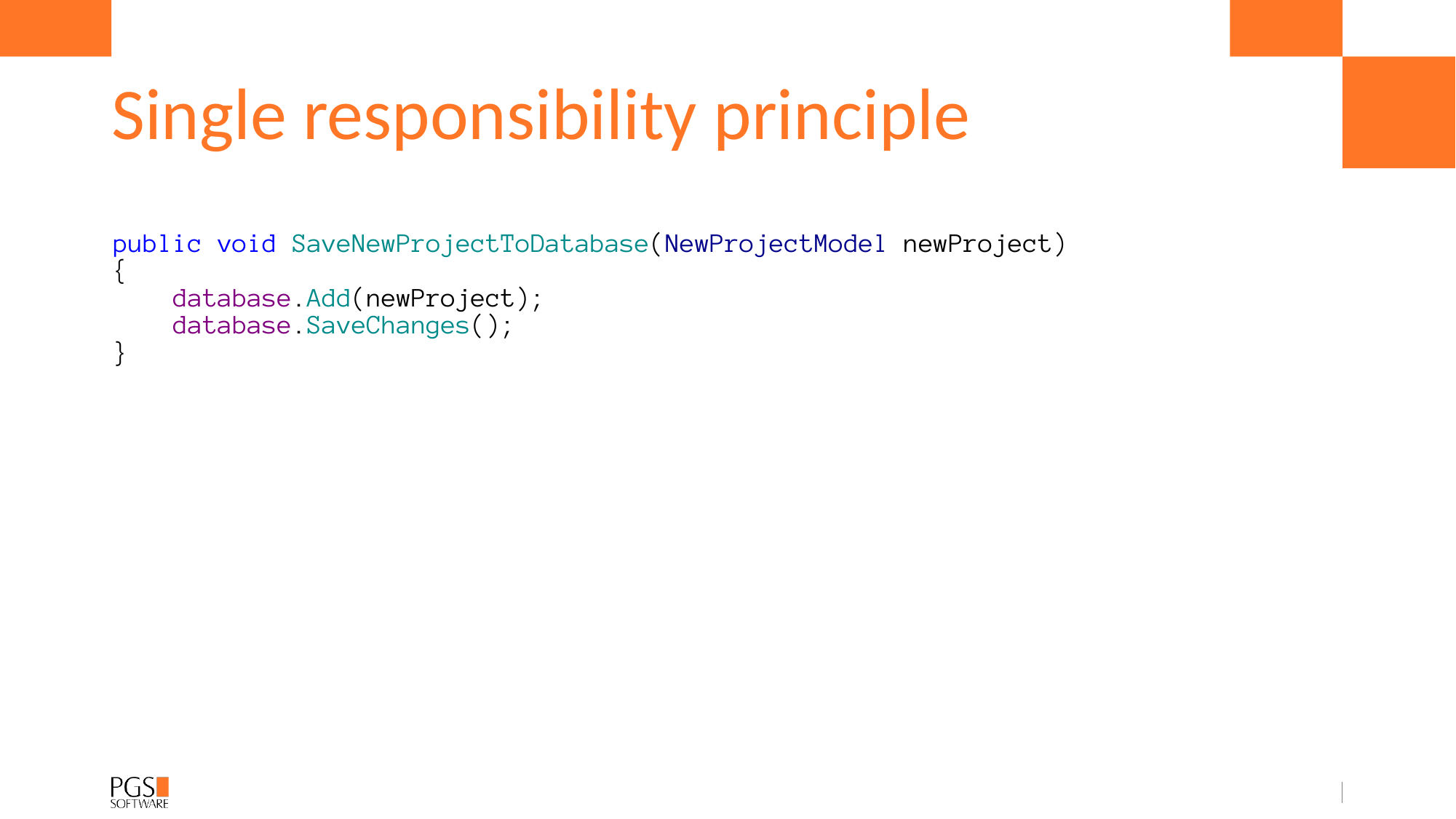

# Single responsibility principle
public void SaveNewProjectToDatabase(NewProjectModel newProject)
{
    database.Add(newProject);
    database.SaveChanges();
}